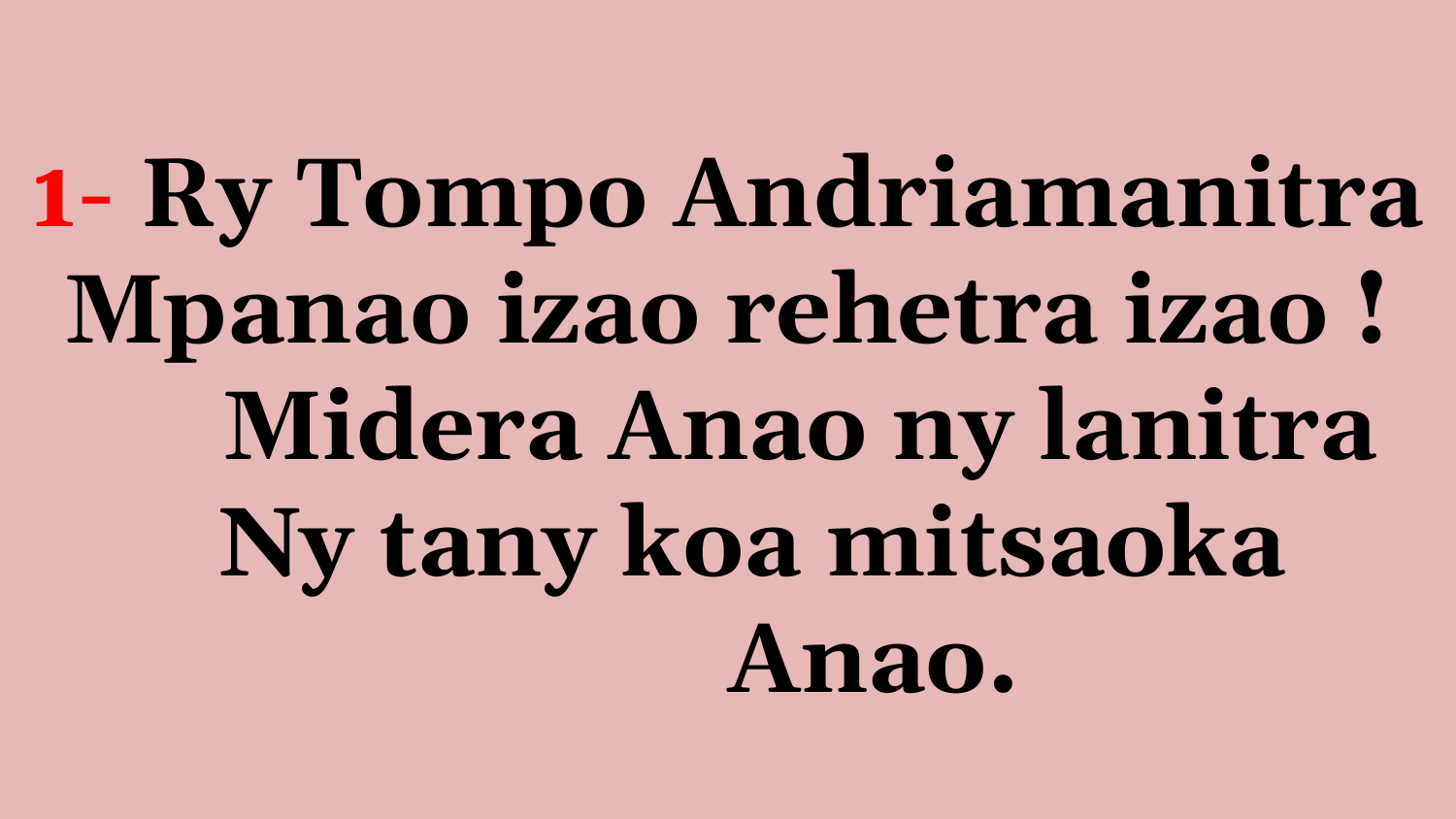

# 1- Ry Tompo Andriamanitra Mpanao izao rehetra izao ! Midera Anao ny lanitra Ny tany koa mitsaoka 			Anao.